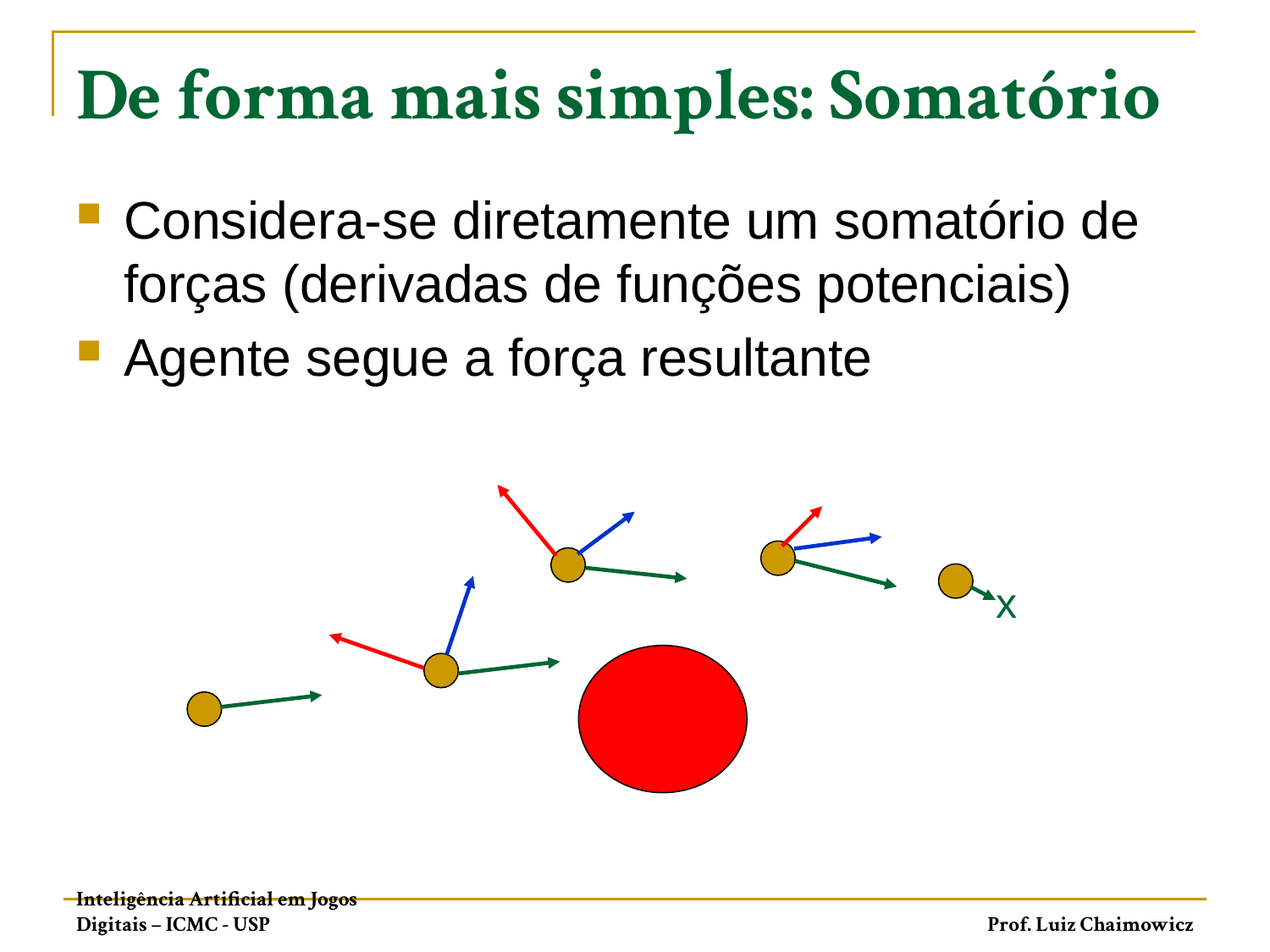

# De forma mais simples: Somatório
Considera-se diretamente um somatório de forças (derivadas de funções potenciais)
Agente segue a força resultante

x

Inteligência Artificial em Jogos Digitais – ICMC - USP